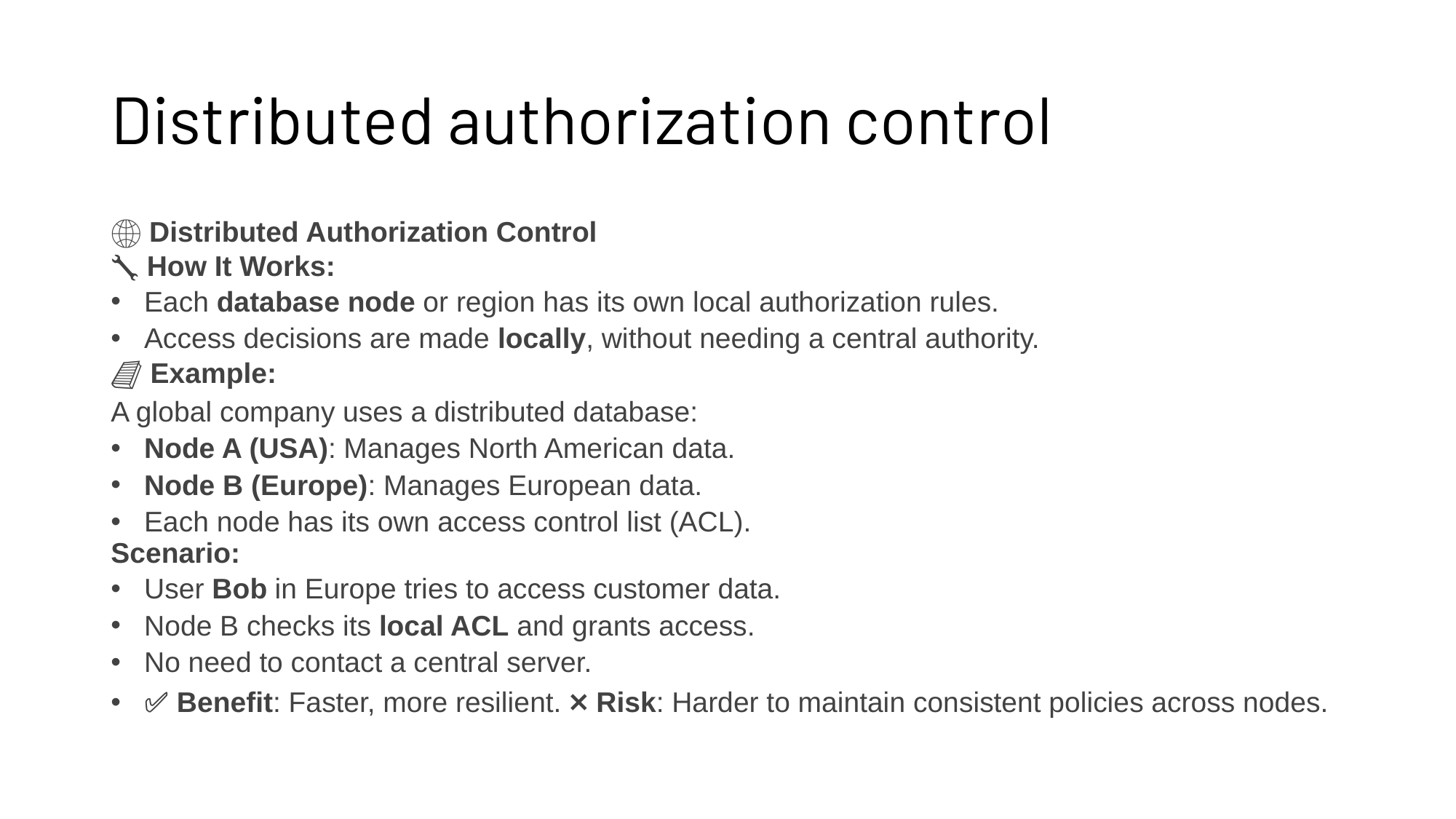

# Distributed authorization control
🌐 Distributed Authorization Control
🔧 How It Works:
Each database node or region has its own local authorization rules.
Access decisions are made locally, without needing a central authority.
📘 Example:
A global company uses a distributed database:
Node A (USA): Manages North American data.
Node B (Europe): Manages European data.
Each node has its own access control list (ACL).
Scenario:
User Bob in Europe tries to access customer data.
Node B checks its local ACL and grants access.
No need to contact a central server.
✅ Benefit: Faster, more resilient. ❌ Risk: Harder to maintain consistent policies across nodes.